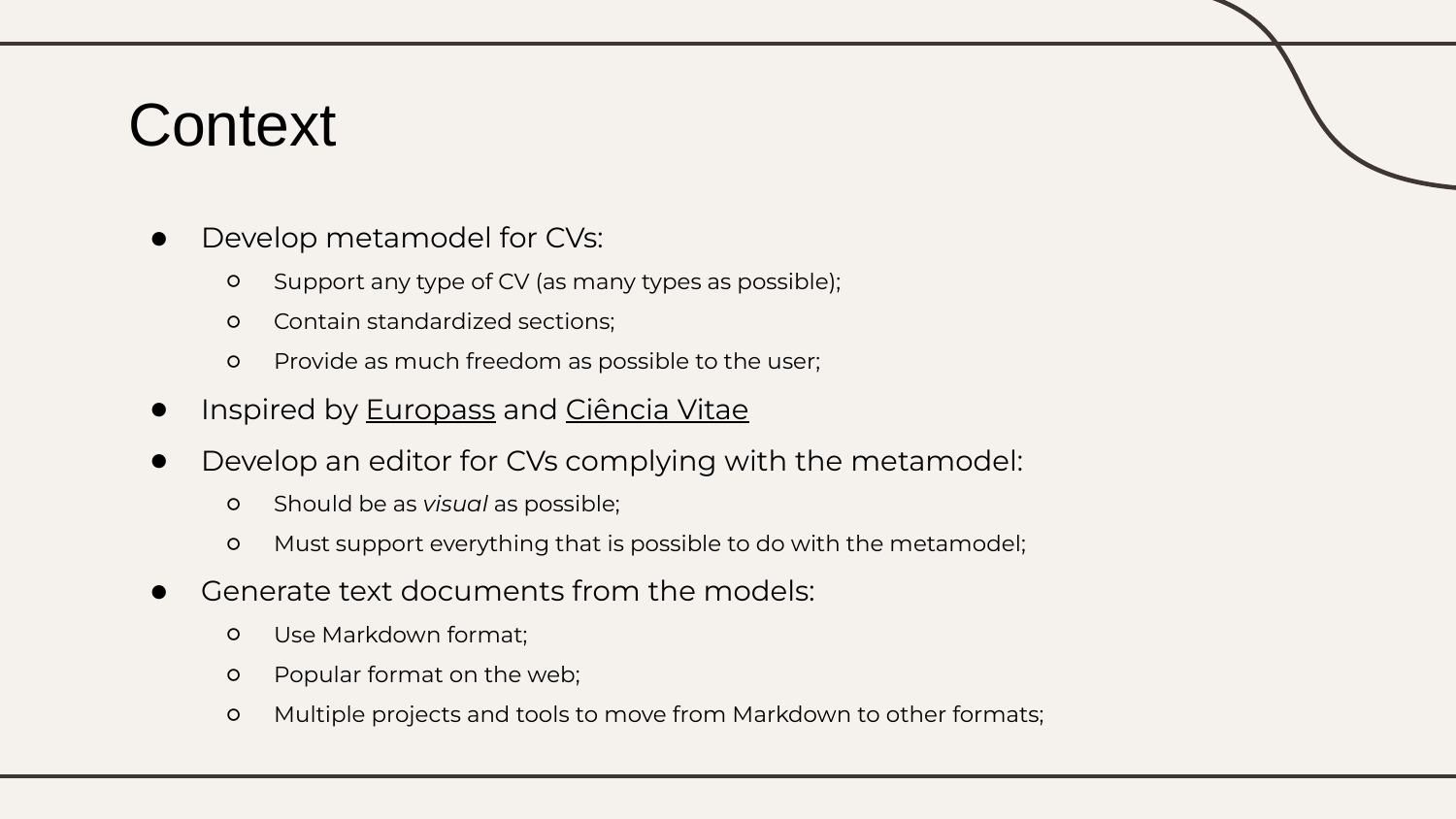

# Context
Develop metamodel for CVs:
Support any type of CV (as many types as possible);
Contain standardized sections;
Provide as much freedom as possible to the user;
Inspired by Europass and Ciência Vitae
Develop an editor for CVs complying with the metamodel:
Should be as visual as possible;
Must support everything that is possible to do with the metamodel;
Generate text documents from the models:
Use Markdown format;
Popular format on the web;
Multiple projects and tools to move from Markdown to other formats;